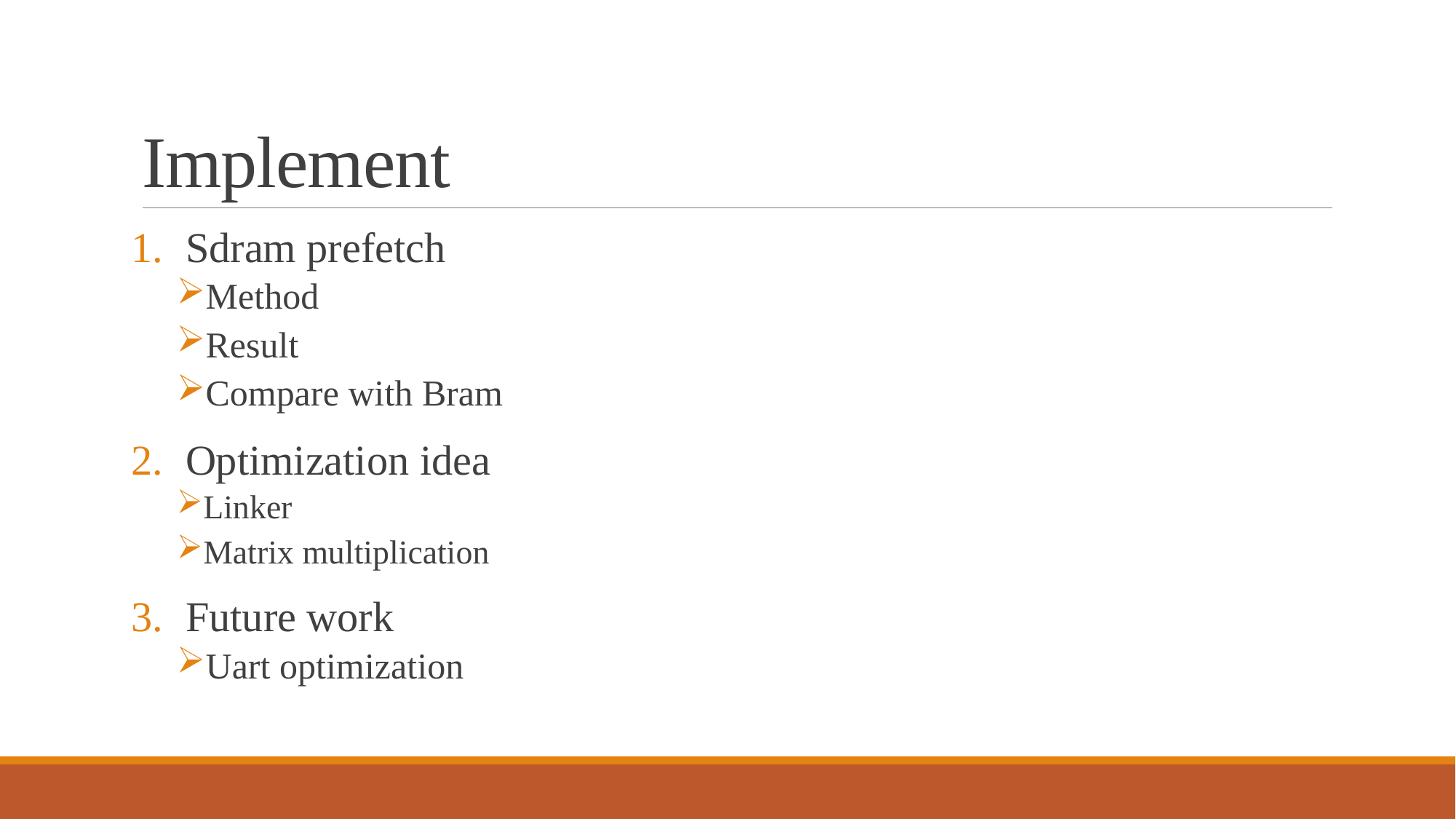

# Implement
Sdram prefetch
Method
Result
Compare with Bram
Optimization idea
Linker
Matrix multiplication
Future work
Uart optimization